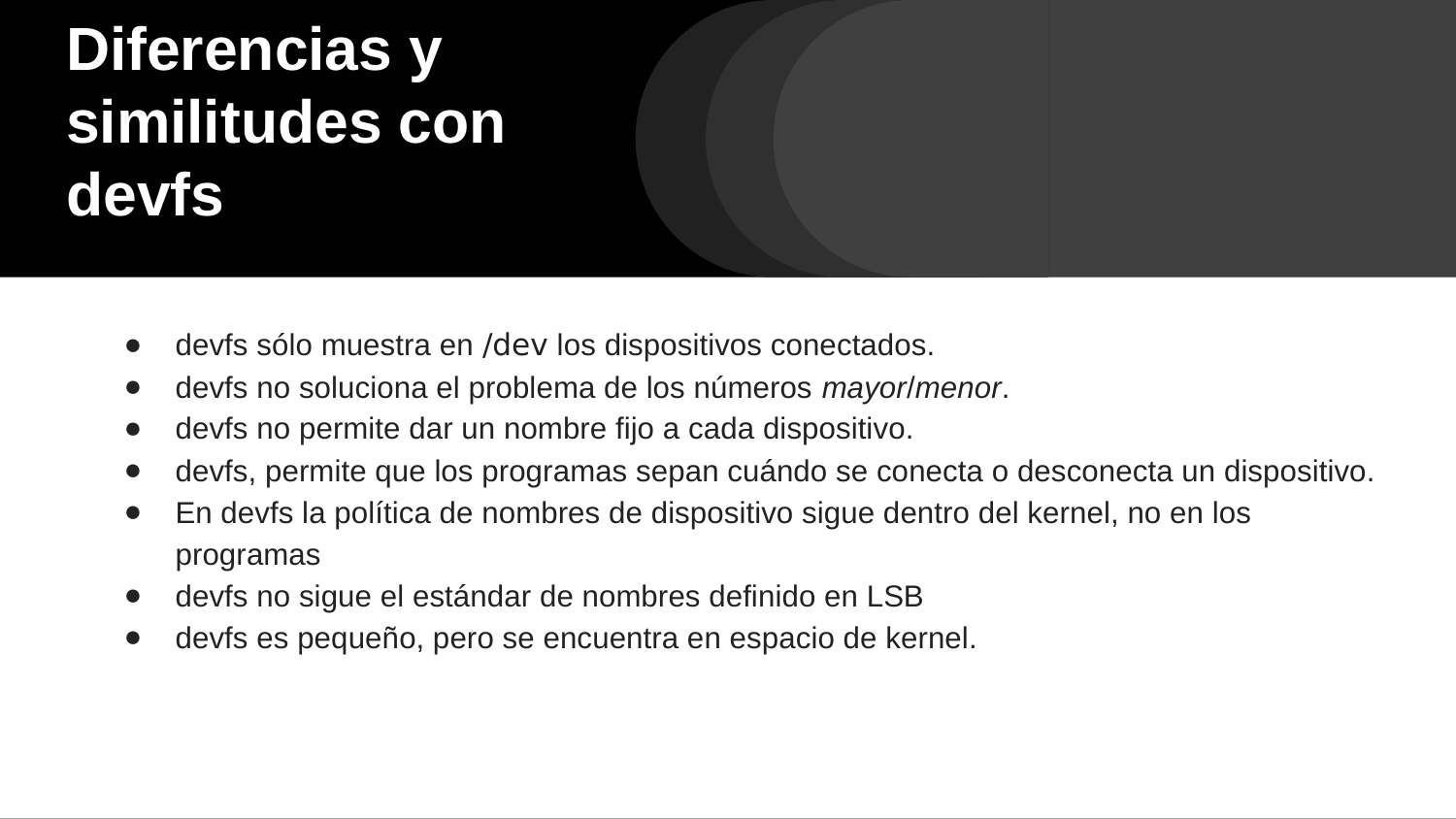

# Diferencias y similitudes con devfs
devfs sólo muestra en /dev los dispositivos conectados.
devfs no soluciona el problema de los números mayor/menor.
devfs no permite dar un nombre fijo a cada dispositivo.
devfs, permite que los programas sepan cuándo se conecta o desconecta un dispositivo.
En devfs la política de nombres de dispositivo sigue dentro del kernel, no en los programas
devfs no sigue el estándar de nombres definido en LSB
devfs es pequeño, pero se encuentra en espacio de kernel.